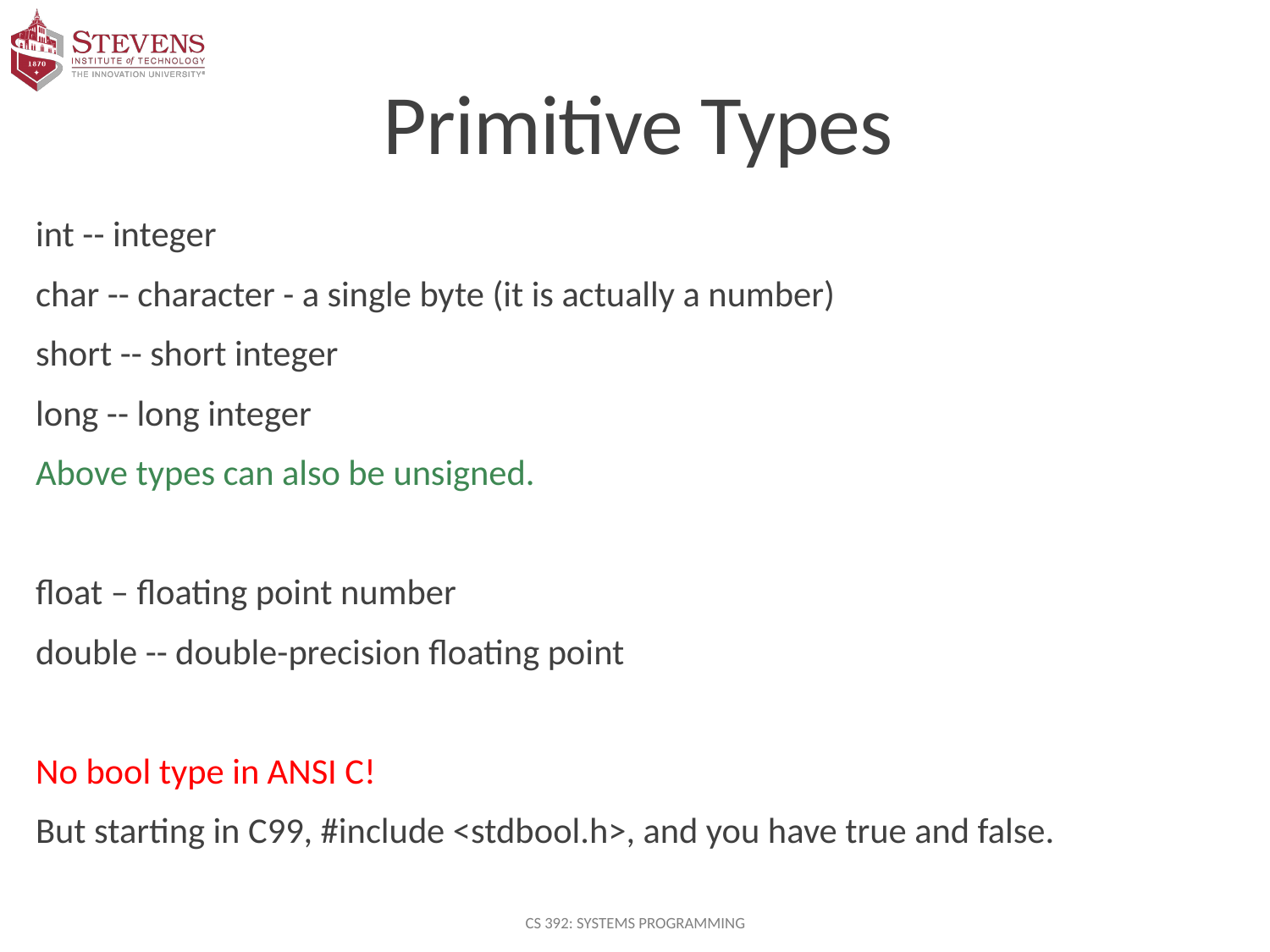

# Primitive Types
int -- integer
char -- character - a single byte (it is actually a number)
short -- short integer
long -- long integer
Above types can also be unsigned.

float – floating point number
double -- double-precision floating point

No bool type in ANSI C!
But starting in C99, #include <stdbool.h>, and you have true and false.
CS 392: Systems Programming